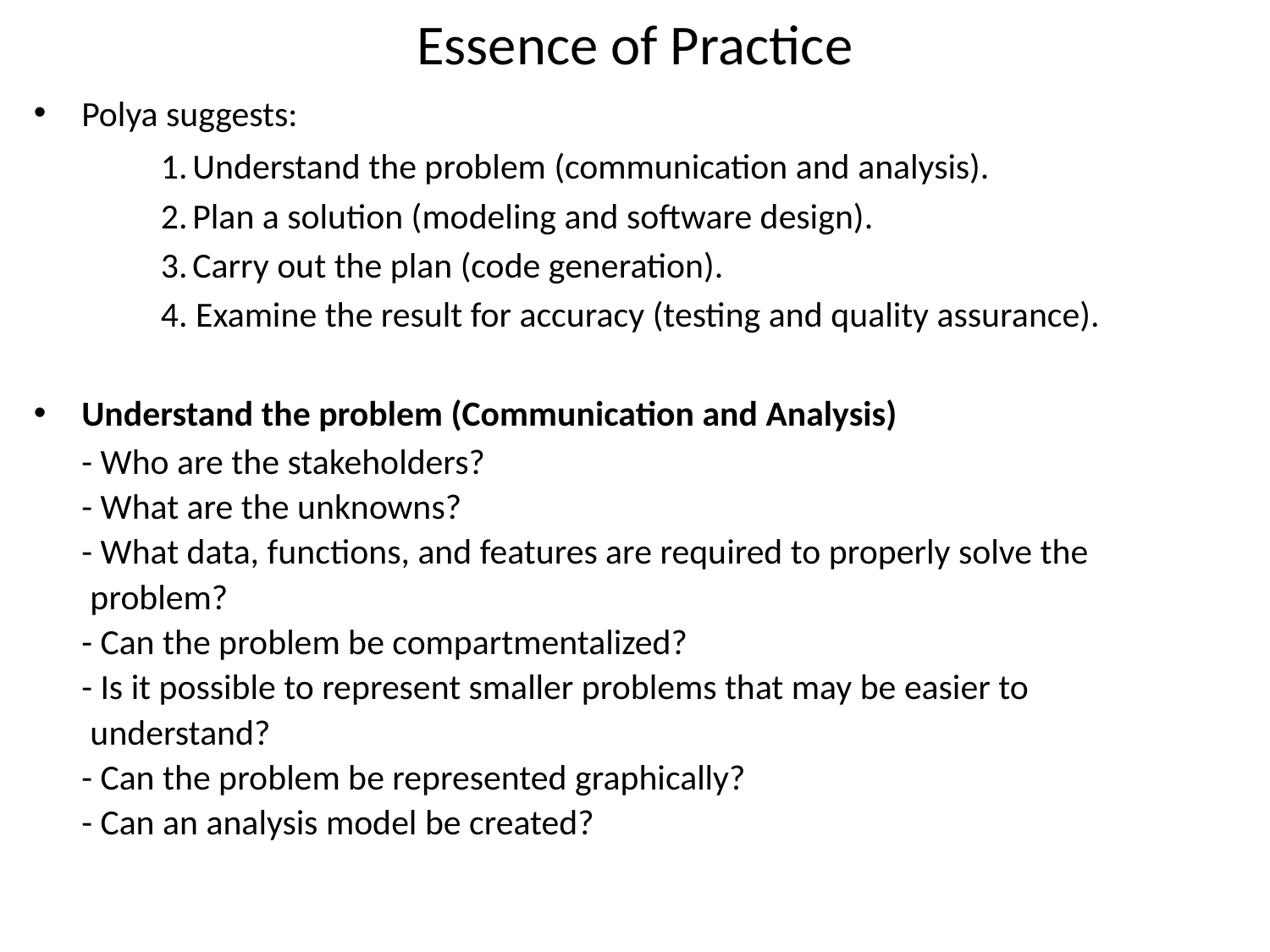

# Essence of Practice
Polya suggests:
1.	Understand the problem (communication and analysis).
2.	Plan a solution (modeling and software design).
3.	Carry out the plan (code generation).
4. Examine the result for accuracy (testing and quality assurance).

Understand the problem (Communication and Analysis)
	- Who are the stakeholders?
	- What are the unknowns?
	- What data, functions, and features are required to properly solve the
       problem?
	- Can the problem be compartmentalized?
	- Is it possible to represent smaller problems that may be easier to
       understand?
	- Can the problem be represented graphically?
	- Can an analysis model be created?